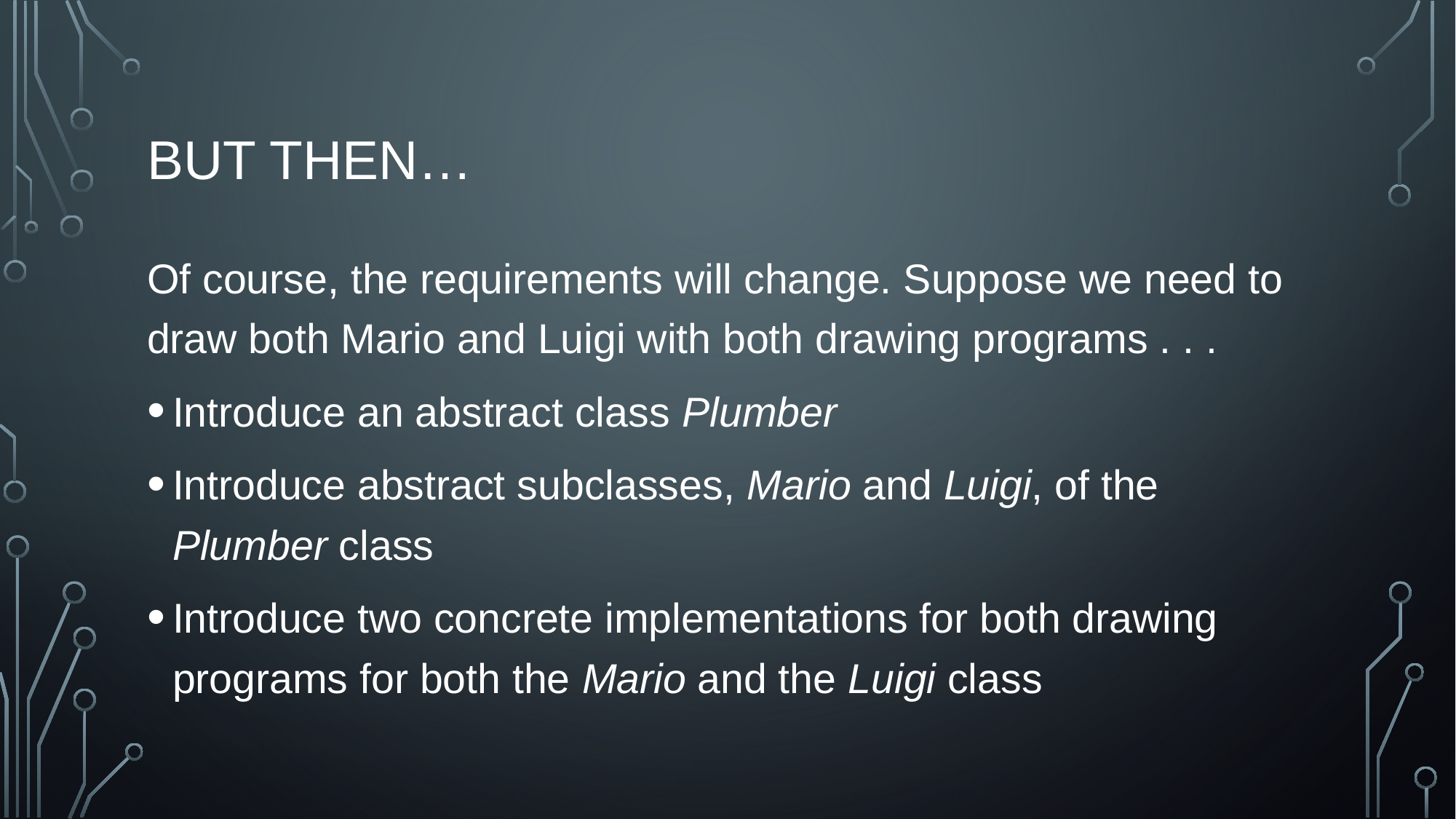

# But then…
Of course, the requirements will change. Suppose we need to draw both Mario and Luigi with both drawing programs . . .
Introduce an abstract class Plumber
Introduce abstract subclasses, Mario and Luigi, of the Plumber class
Introduce two concrete implementations for both drawing programs for both the Mario and the Luigi class